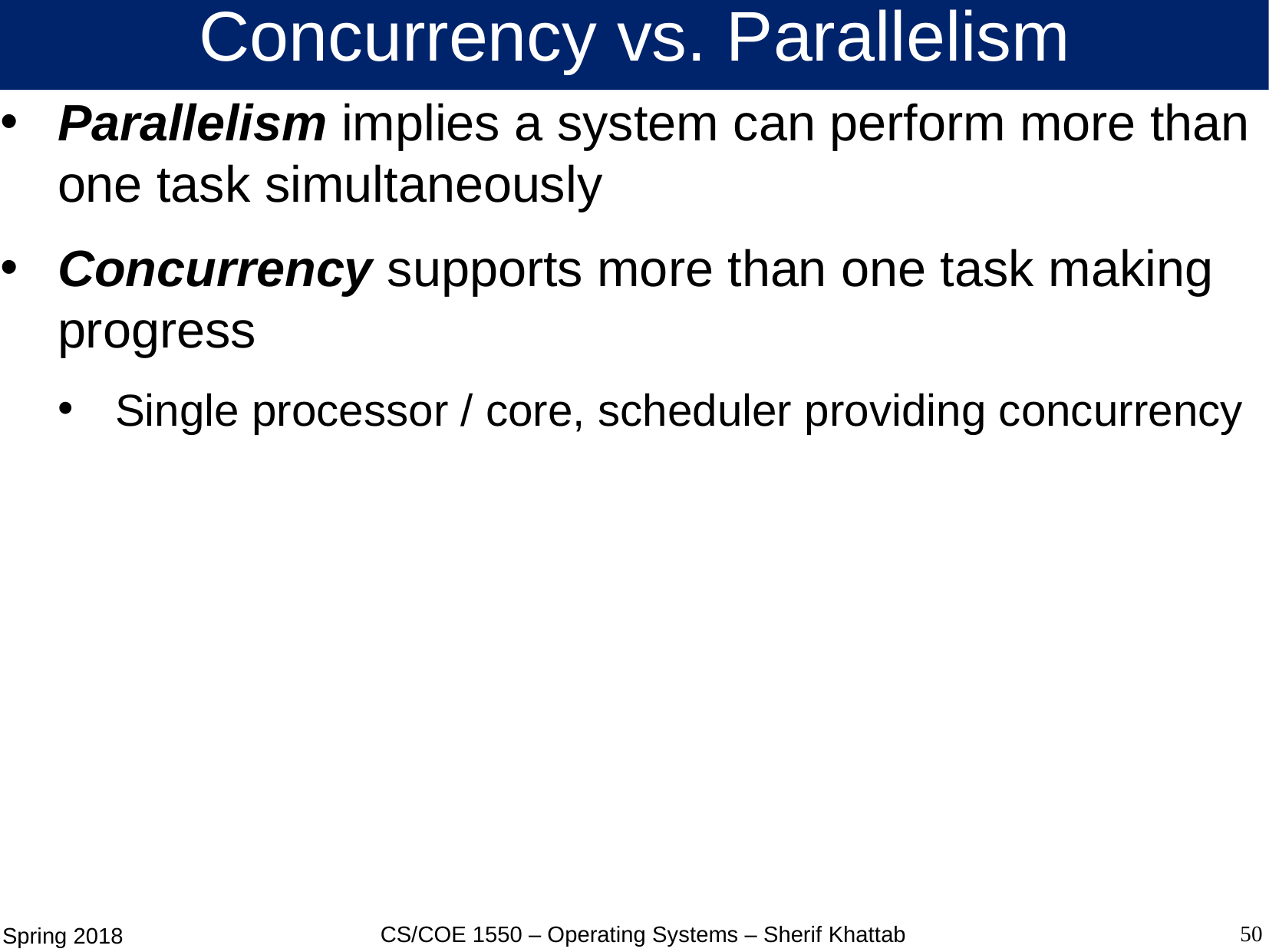

# Concurrency vs. Parallelism
Parallelism implies a system can perform more than one task simultaneously
Concurrency supports more than one task making progress
Single processor / core, scheduler providing concurrency

50
CS/COE 1550 – Operating Systems – Sherif Khattab
Spring 2018